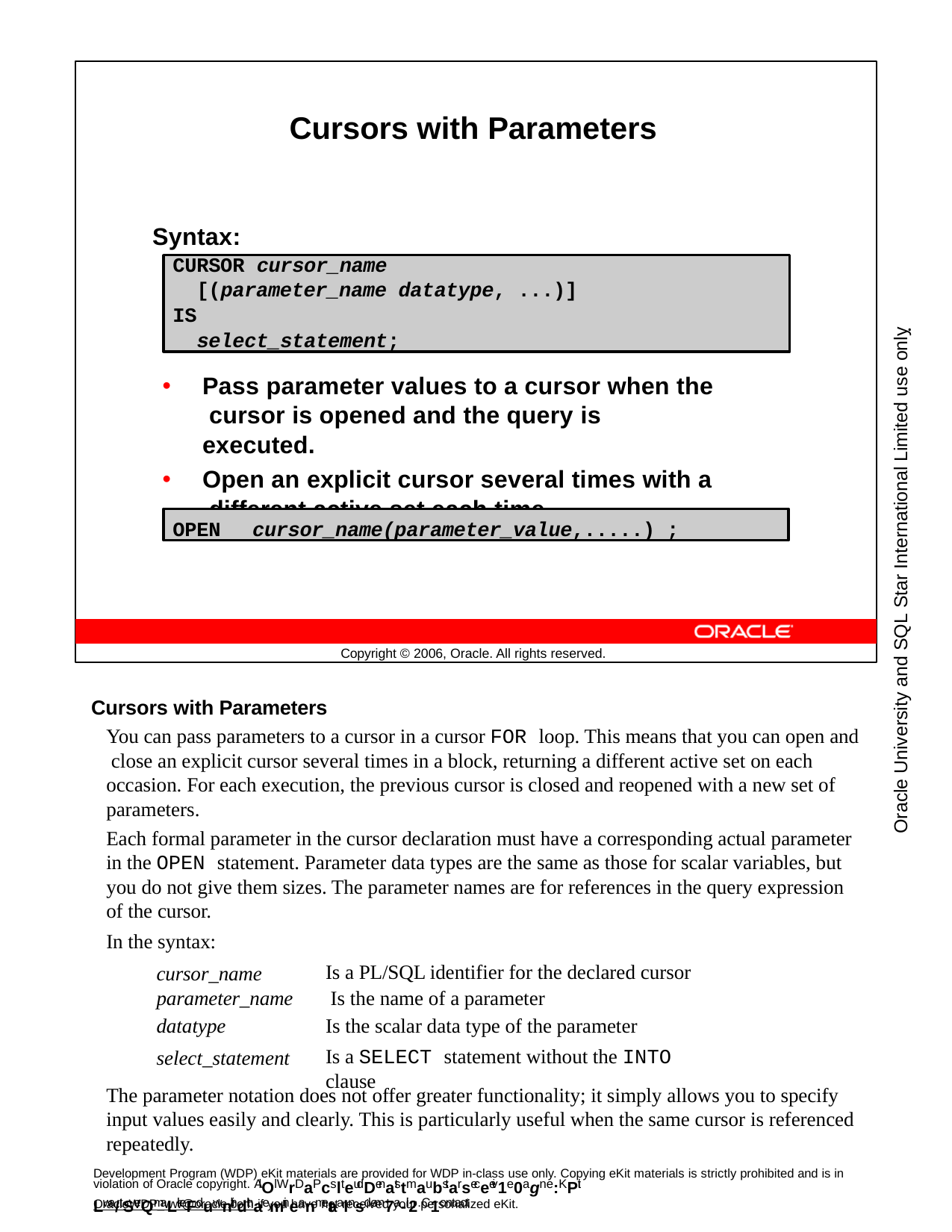

Cursors with Parameters
Syntax:
CURSOR cursor_name
[(parameter_name datatype, ...)]
IS
select_statement;
Oracle University and SQL Star International Limited use onlyฺ
Pass parameter values to a cursor when the  cursor is opened and the query is executed.
Open an explicit cursor several times with a  different active set each time.
OPEN	cursor_name(parameter_value,.....) ;
Copyright © 2006, Oracle. All rights reserved.
Cursors with Parameters
You can pass parameters to a cursor in a cursor FOR loop. This means that you can open and  close an explicit cursor several times in a block, returning a different active set on each  occasion. For each execution, the previous cursor is closed and reopened with a new set of  parameters.
Each formal parameter in the cursor declaration must have a corresponding actual parameter  in the OPEN statement. Parameter data types are the same as those for scalar variables, but  you do not give them sizes. The parameter names are for references in the query expression  of the cursor.
In the syntax:
Is a PL/SQL identifier for the declared cursor  Is the name of a parameter
Is the scalar data type of the parameter
Is a SELECT statement without the INTO clause
cursor_name  parameter_name
datatype
select_statement
The parameter notation does not offer greater functionality; it simply allows you to specify  input values easily and clearly. This is particularly useful when the same cursor is referenced  repeatedly.
Development Program (WDP) eKit materials are provided for WDP in-class use only. Copying eKit materials is strictly prohibited and is in
violation of Oracle copyright. AlOl WrDaPcslteudDenatstmaubstarseceeiv1e0agn e:KPit Lwa/tSerQmaLrkeFduwnithdthaemir neanmetaalnsd em7a-il2. C1ontact
OracleWDP_ww@oracle.com if you have not received your personalized eKit.